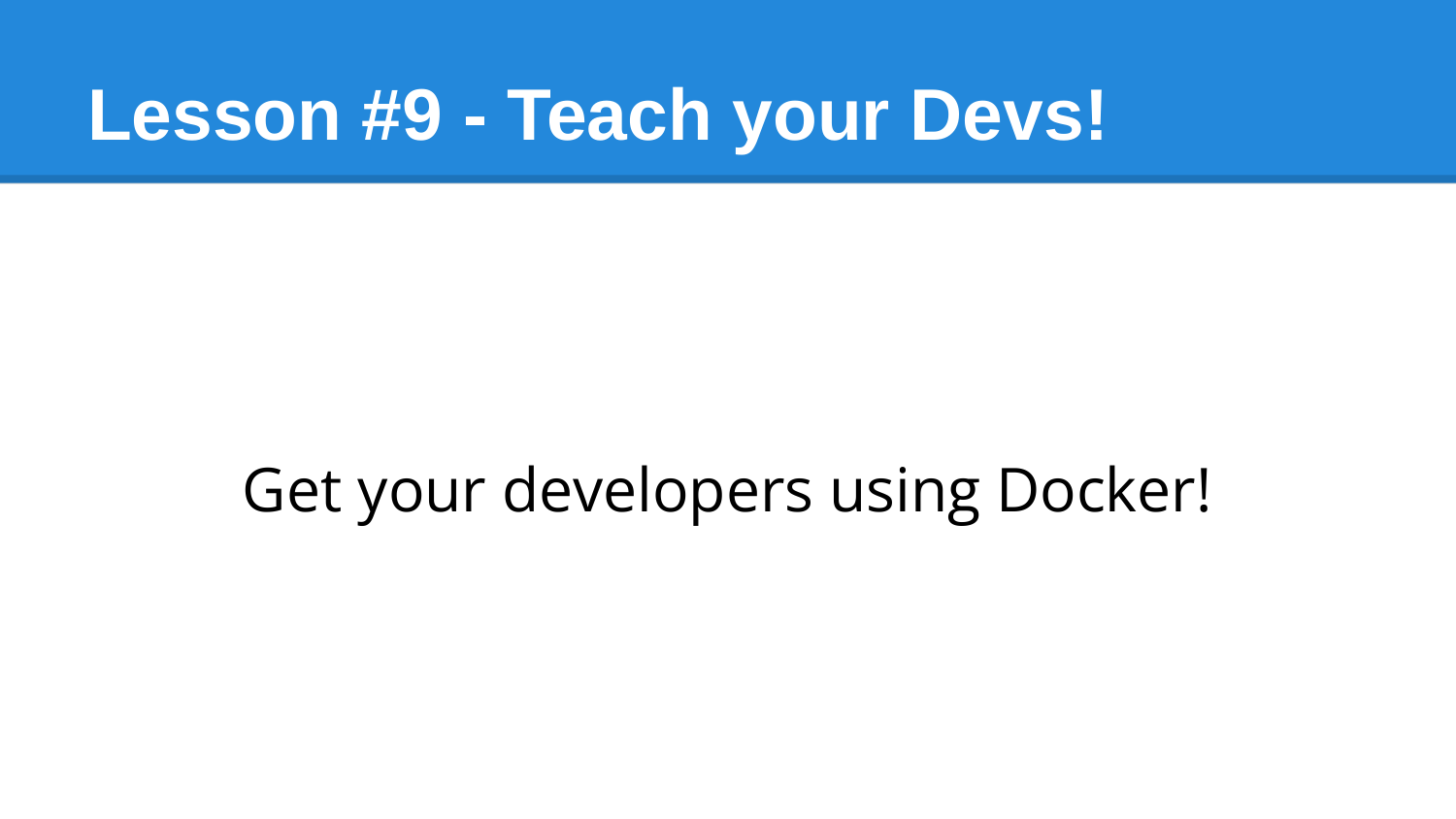

# Lesson #9 - Teach your Devs!
Get your developers using Docker!